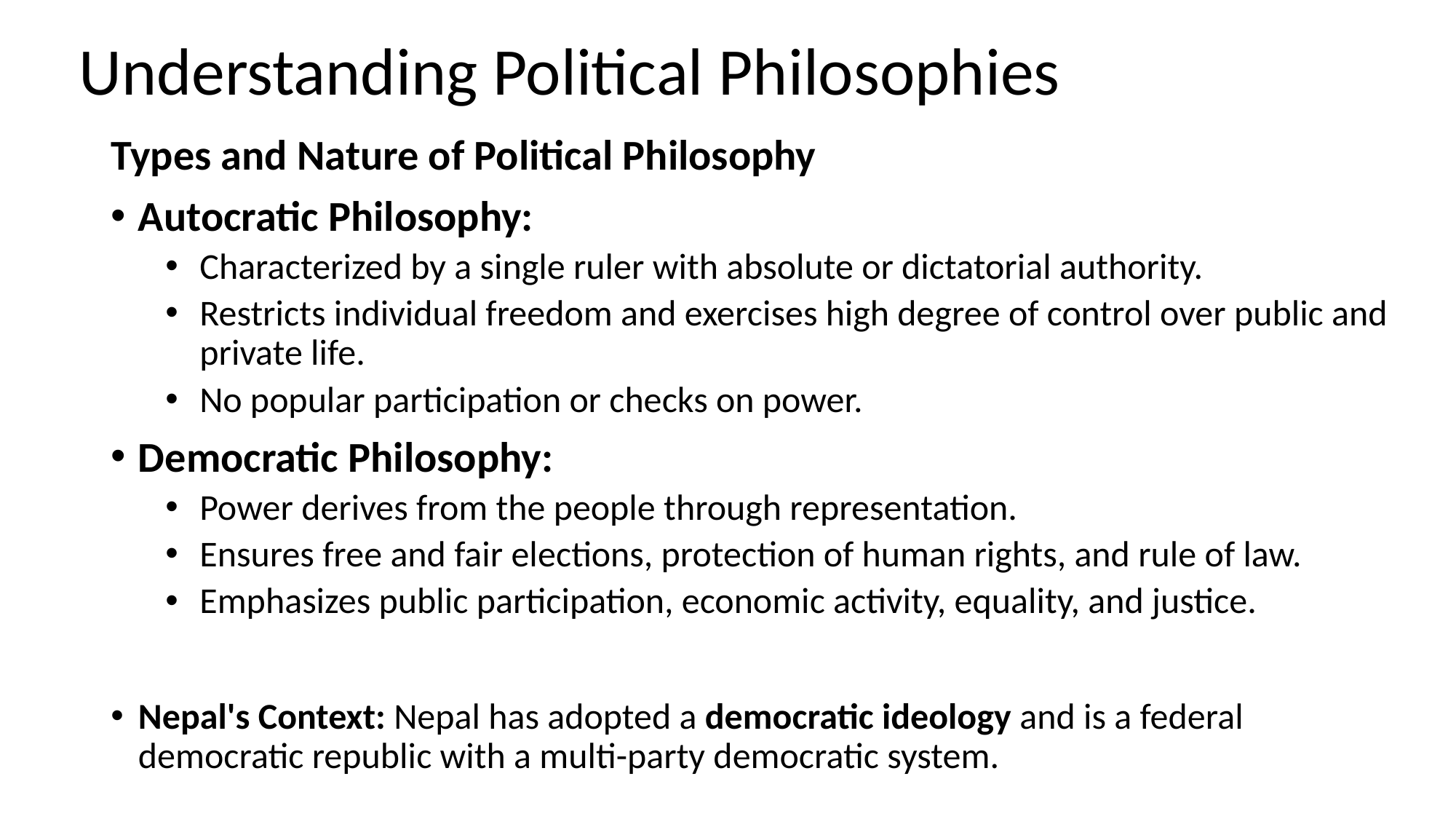

# Understanding Political Philosophies
Types and Nature of Political Philosophy
Autocratic Philosophy:
Characterized by a single ruler with absolute or dictatorial authority.
Restricts individual freedom and exercises high degree of control over public and private life.
No popular participation or checks on power.
Democratic Philosophy:
Power derives from the people through representation.
Ensures free and fair elections, protection of human rights, and rule of law.
Emphasizes public participation, economic activity, equality, and justice.

Nepal's Context: Nepal has adopted a democratic ideology and is a federal democratic republic with a multi-party democratic system.